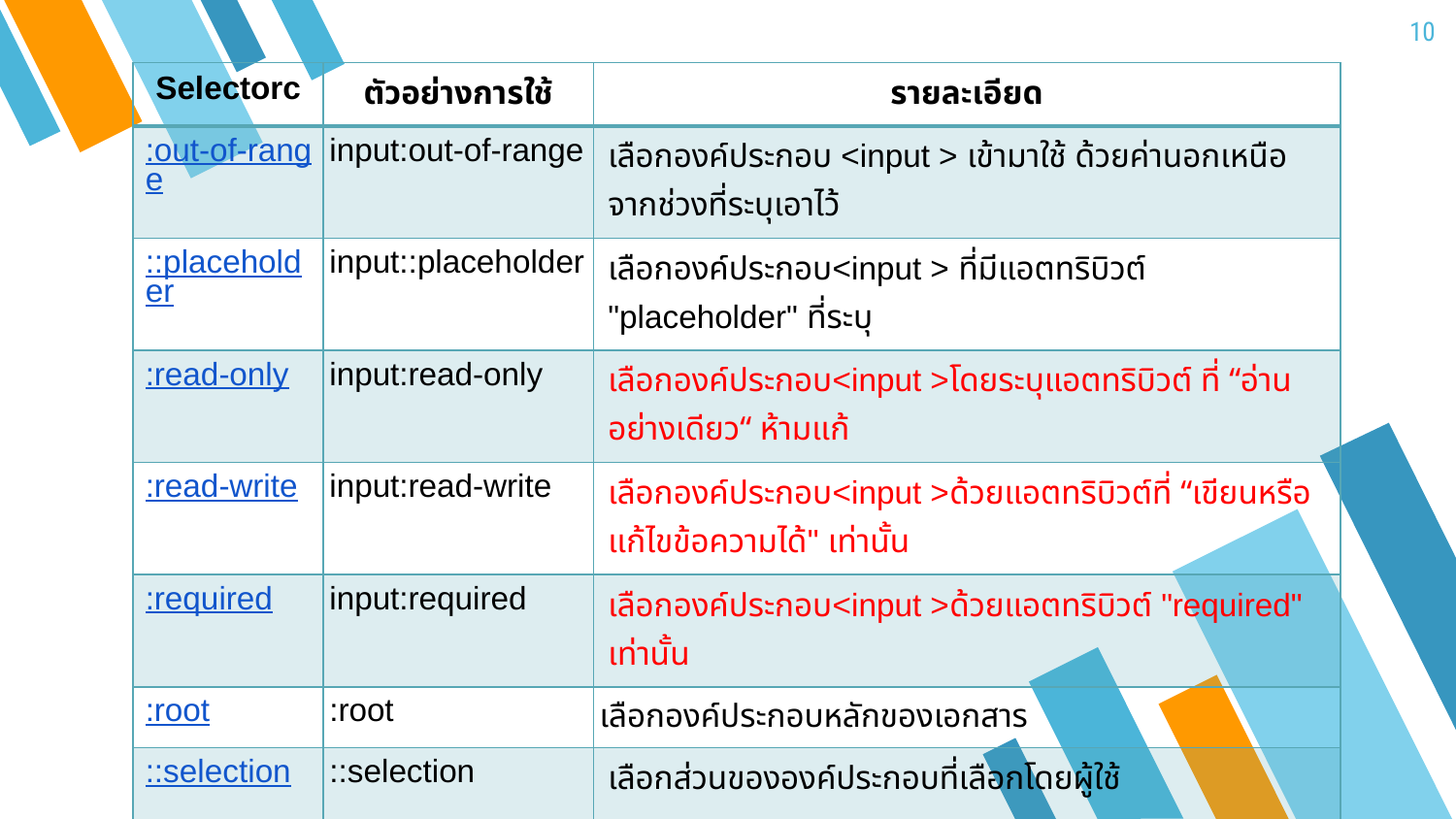

10
| Selectorc | ตัวอย่างการใช้ | รายละเอียด |
| --- | --- | --- |
| :out-of-range | input:out-of-range | เลือกองค์ประกอบ <input > เข้ามาใช้ ด้วยค่านอกเหนือจากช่วงที่ระบุเอาไว้ |
| ::placeholder | input::placeholder | เลือกองค์ประกอบ<input > ที่มีแอตทริบิวต์ "placeholder" ที่ระบุ |
| :read-only | input:read-only | เลือกองค์ประกอบ<input >โดยระบุแอตทริบิวต์ ที่ “อ่านอย่างเดียว“ ห้ามแก้ |
| :read-write | input:read-write | เลือกองค์ประกอบ<input >ด้วยแอตทริบิวต์ที่ “เขียนหรือแก้ไขข้อความได้" เท่านั้น |
| :required | input:required | เลือกองค์ประกอบ<input >ด้วยแอตทริบิวต์ "required" เท่านั้น |
| :root | :root | เลือกองค์ประกอบหลักของเอกสาร |
| ::selection | ::selection | เลือกส่วนขององค์ประกอบที่เลือกโดยผู้ใช้ |
| :target | #news:target | เลือกองค์ประกอบ Id : #news ที่ใช้งานอยู่ในปัจจุบัน (คลิกที่ URL ที่มีชื่ออ้างอิงนั้น) |
| :valid | input:valid | เลือกองค์ประกอบ<input >ทั้งหมดที่มีค่าที่ถูกต้อง |
| :visited | a:visited | เลือกลิงค์ที่แสดงบนเว็บทั้งหมด |